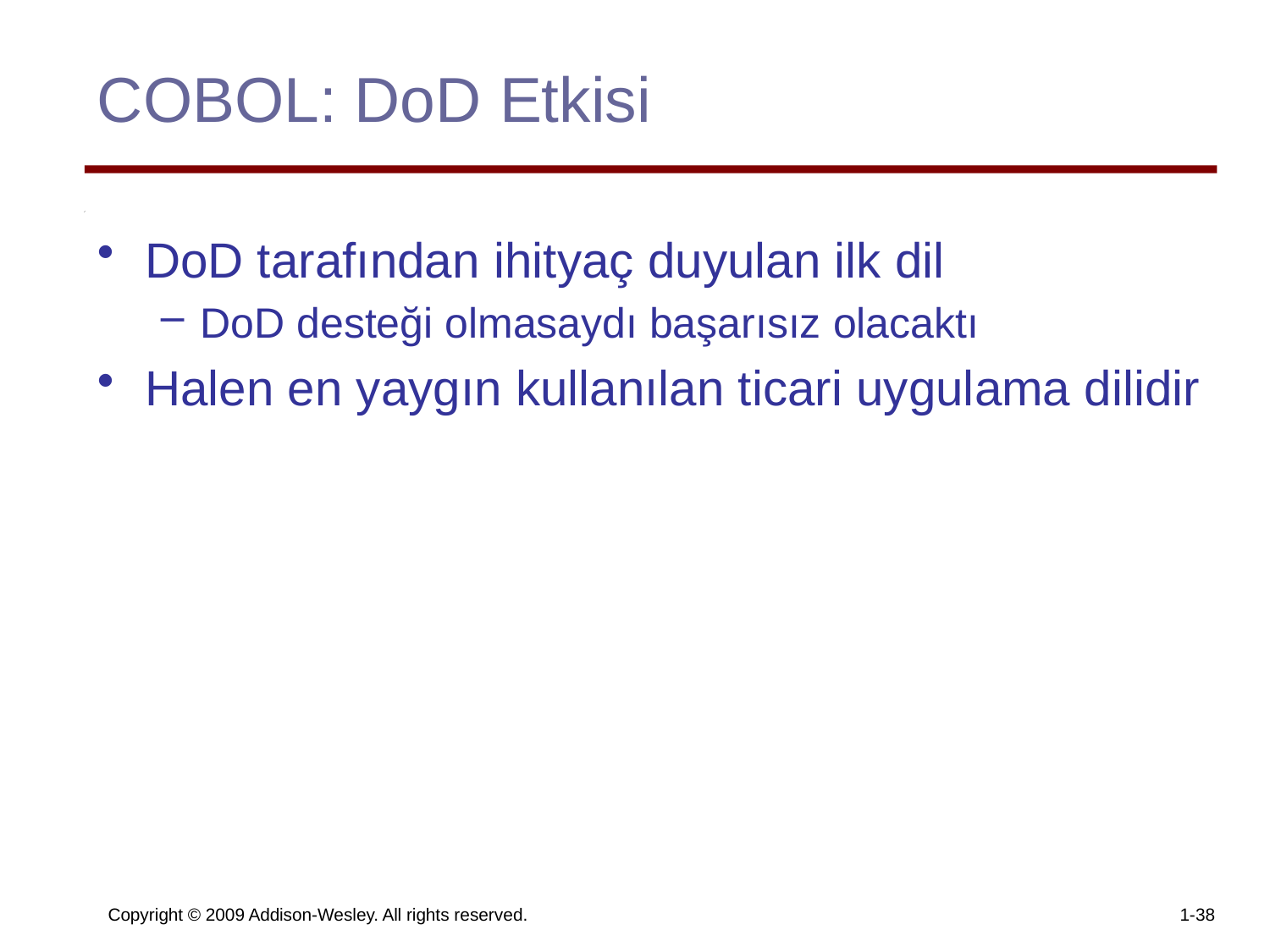

# COBOL: DoD Etkisi
DoD tarafından ihityaç duyulan ilk dil
DoD desteği olmasaydı başarısız olacaktı
Halen en yaygın kullanılan ticari uygulama dilidir

Copyright © 2009 Addison-Wesley. All rights reserved.
1-38